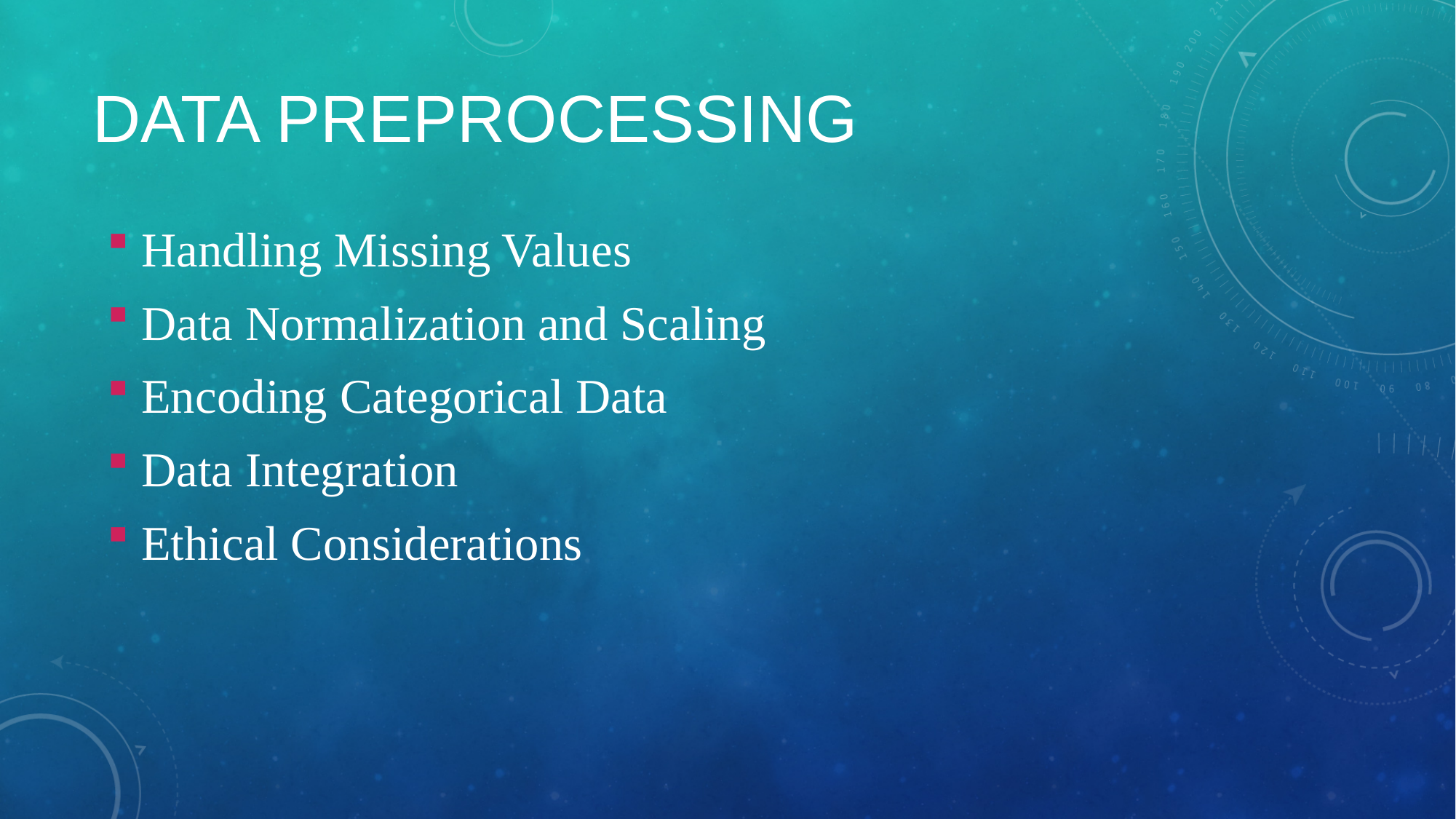

# Data preprocessing
Handling Missing Values
Data Normalization and Scaling
Encoding Categorical Data
Data Integration
Ethical Considerations